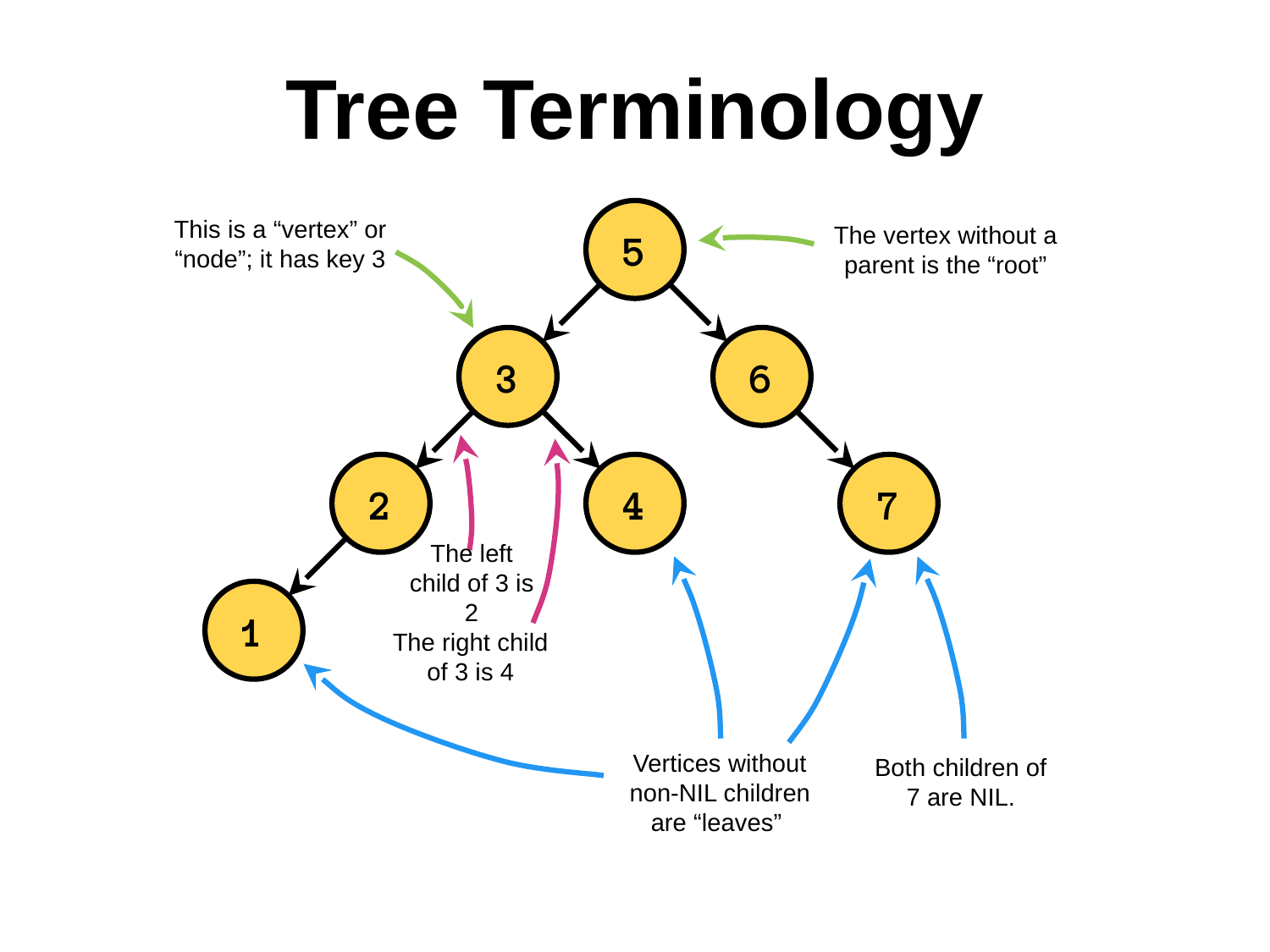

Tree Terminology

5
This is a “vertex” or “node”; it has key 3
The vertex without a parent is the “root”

3
6
2
4
7

The left child of 3 is 2
1

The right child of 3 is 4
Both children of 7 are NIL.
Vertices without non-NIL children are “leaves”